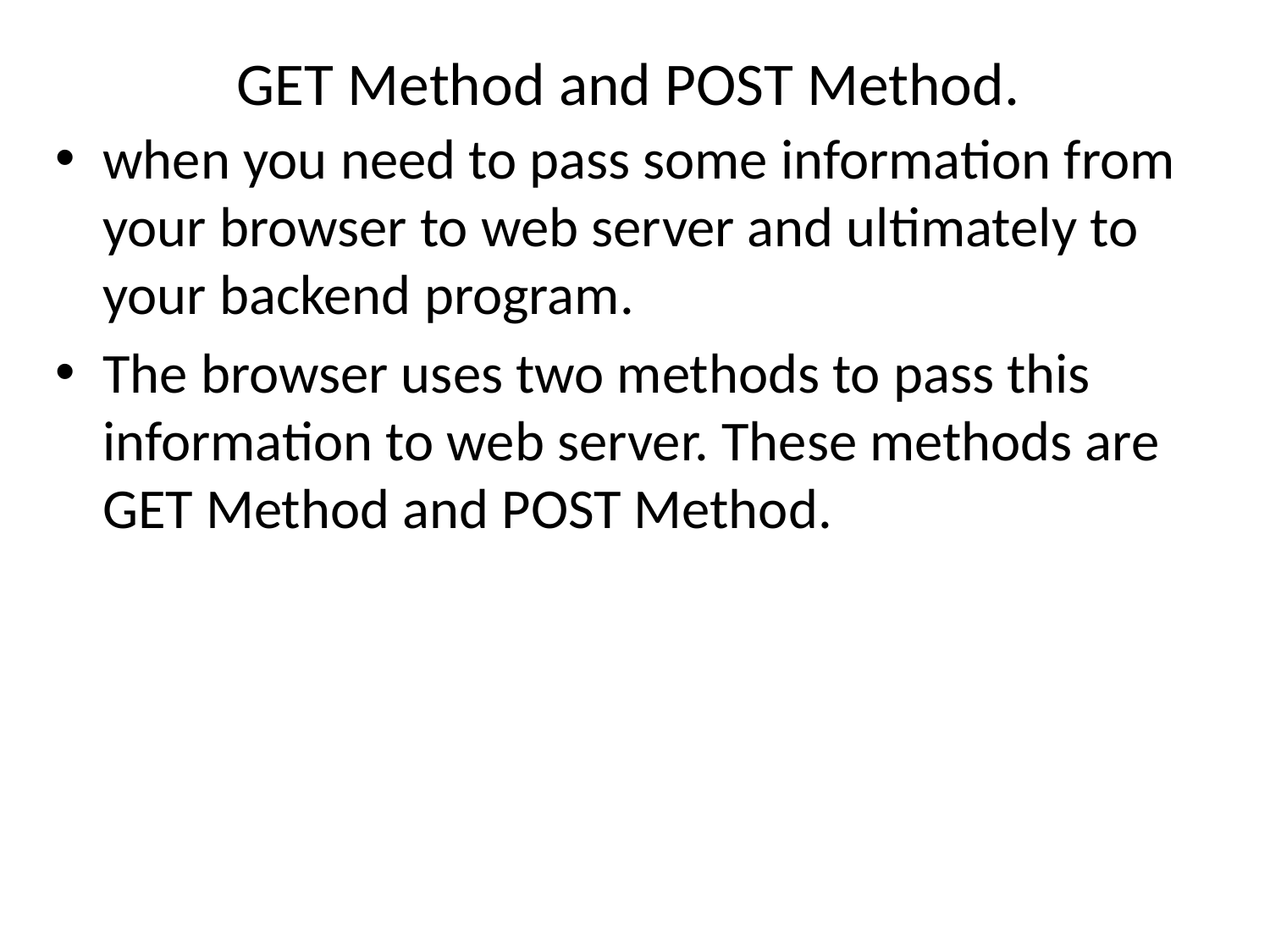

# GET Method and POST Method.
when you need to pass some information from your browser to web server and ultimately to your backend program.
The browser uses two methods to pass this information to web server. These methods are GET Method and POST Method.